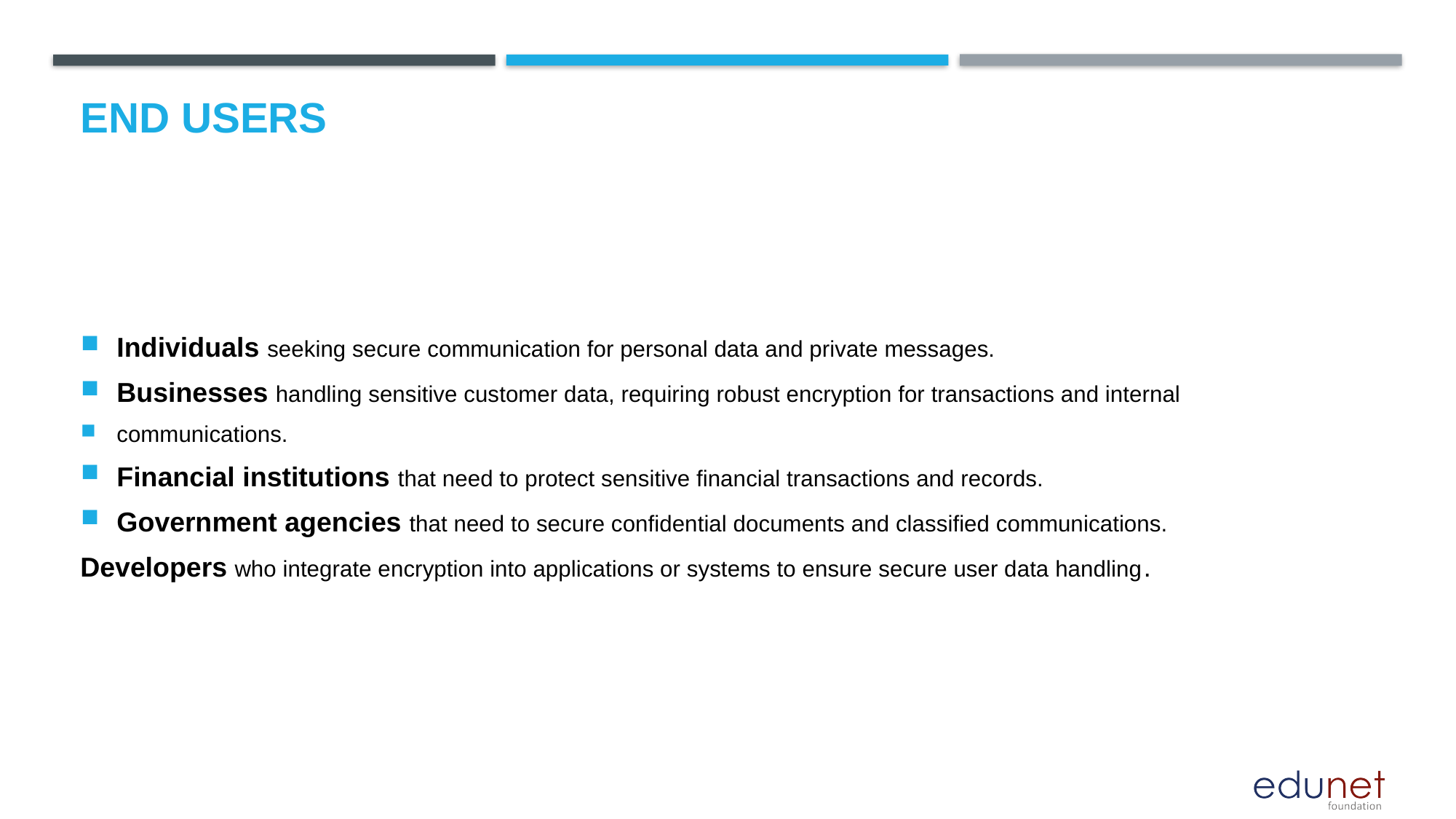

# End users

Individuals seeking secure communication for personal data and private messages.
Businesses handling sensitive customer data, requiring robust encryption for transactions and internal
communications.
Financial institutions that need to protect sensitive financial transactions and records.
Government agencies that need to secure confidential documents and classified communications.
Developers who integrate encryption into applications or systems to ensure secure user data handling.